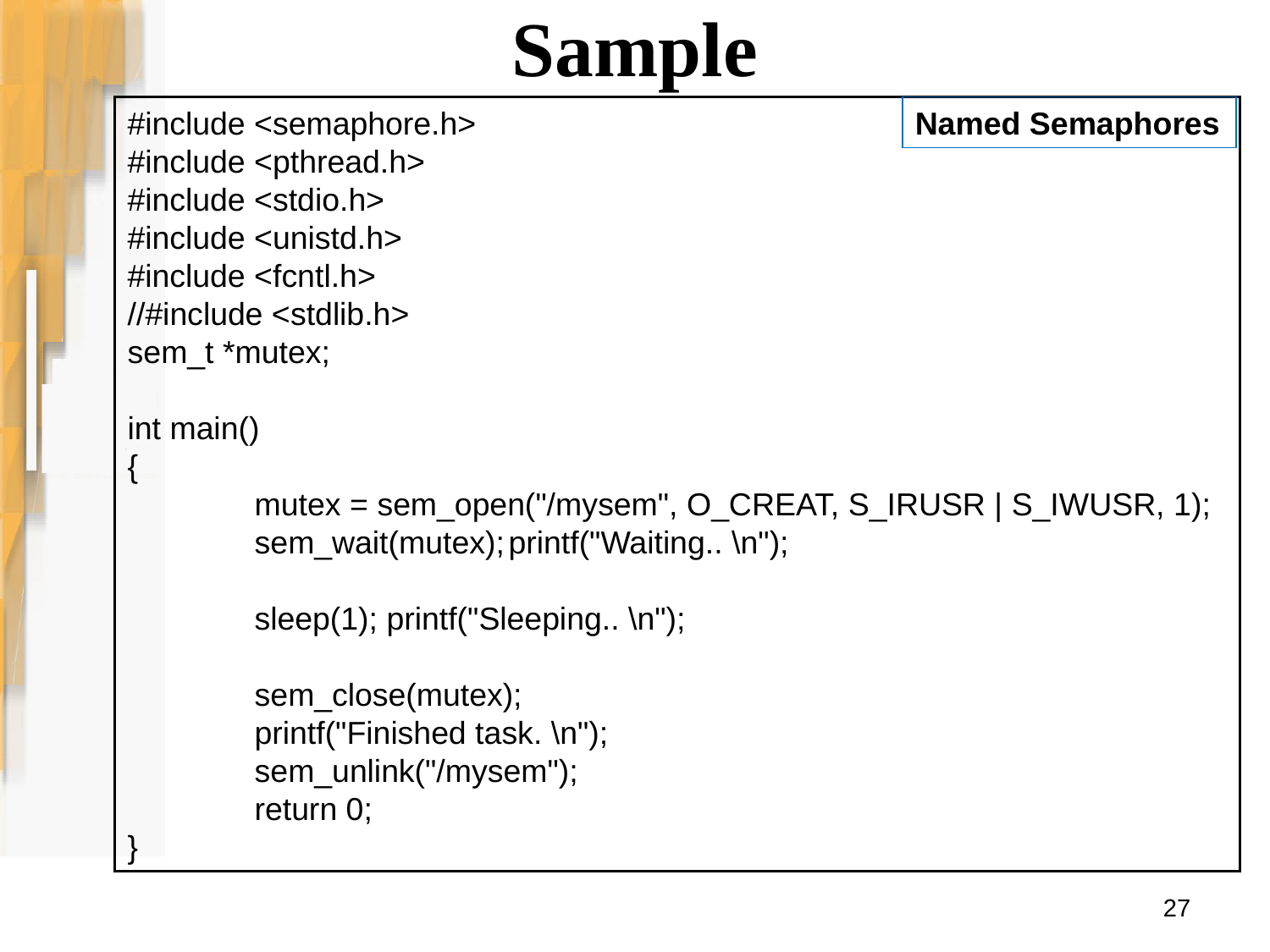

# Sample
#include <semaphore.h>
#include <pthread.h>
#include <stdio.h>
#include <unistd.h>
#include <fcntl.h>
//#include <stdlib.h>
sem_t *mutex;

int main()
{
	mutex = sem_open("/mysem", O_CREAT, S_IRUSR | S_IWUSR, 1);
	sem_wait(mutex);	printf("Waiting.. \n");

	sleep(1); printf("Sleeping.. \n");

	sem_close(mutex);
	printf("Finished task. \n");
	sem_unlink("/mysem");
	return 0;
}
Named Semaphores
27